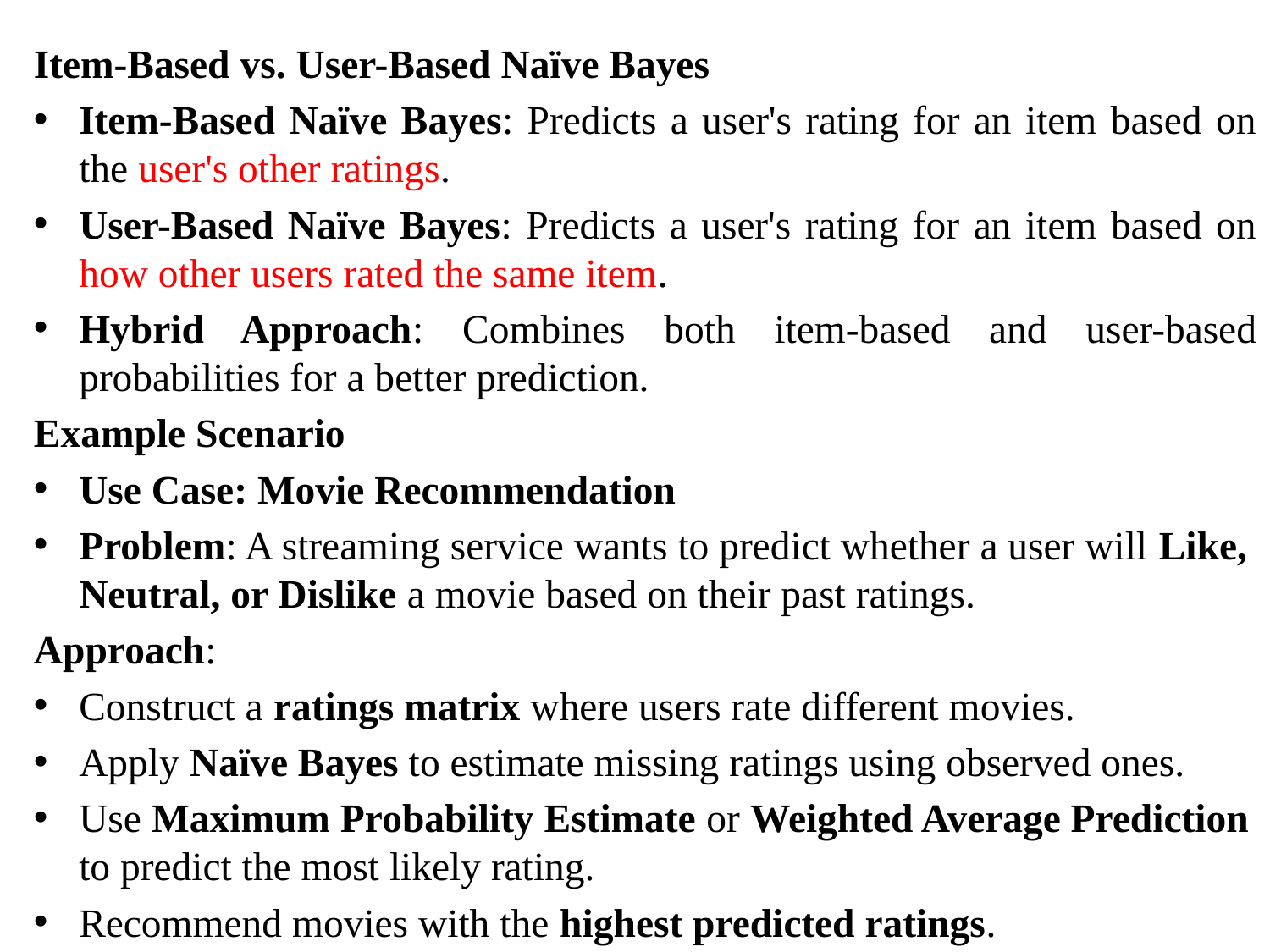

Item-Based vs. User-Based Naïve Bayes
Item-Based Naïve Bayes: Predicts a user's rating for an item based on the user's other ratings.
User-Based Naïve Bayes: Predicts a user's rating for an item based on how other users rated the same item.
Hybrid Approach: Combines both item-based and user-based probabilities for a better prediction.
Example Scenario
Use Case: Movie Recommendation
Problem: A streaming service wants to predict whether a user will Like, Neutral, or Dislike a movie based on their past ratings.
Approach:
Construct a ratings matrix where users rate different movies.
Apply Naïve Bayes to estimate missing ratings using observed ones.
Use Maximum Probability Estimate or Weighted Average Prediction to predict the most likely rating.
Recommend movies with the highest predicted ratings.